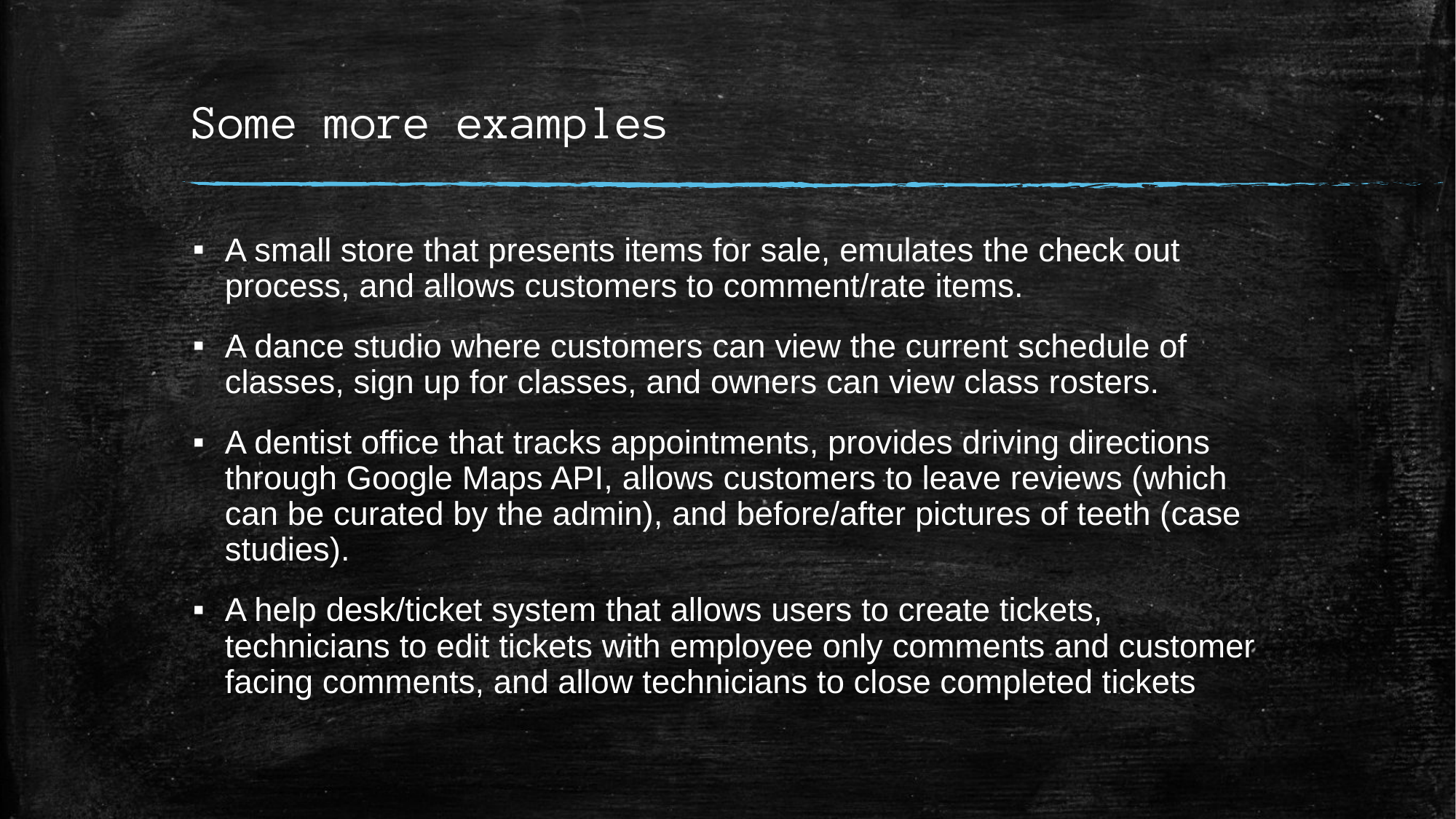

# Some more examples
A small store that presents items for sale, emulates the check out process, and allows customers to comment/rate items.
A dance studio where customers can view the current schedule of classes, sign up for classes, and owners can view class rosters.
A dentist office that tracks appointments, provides driving directions through Google Maps API, allows customers to leave reviews (which can be curated by the admin), and before/after pictures of teeth (case studies).
A help desk/ticket system that allows users to create tickets, technicians to edit tickets with employee only comments and customer facing comments, and allow technicians to close completed tickets